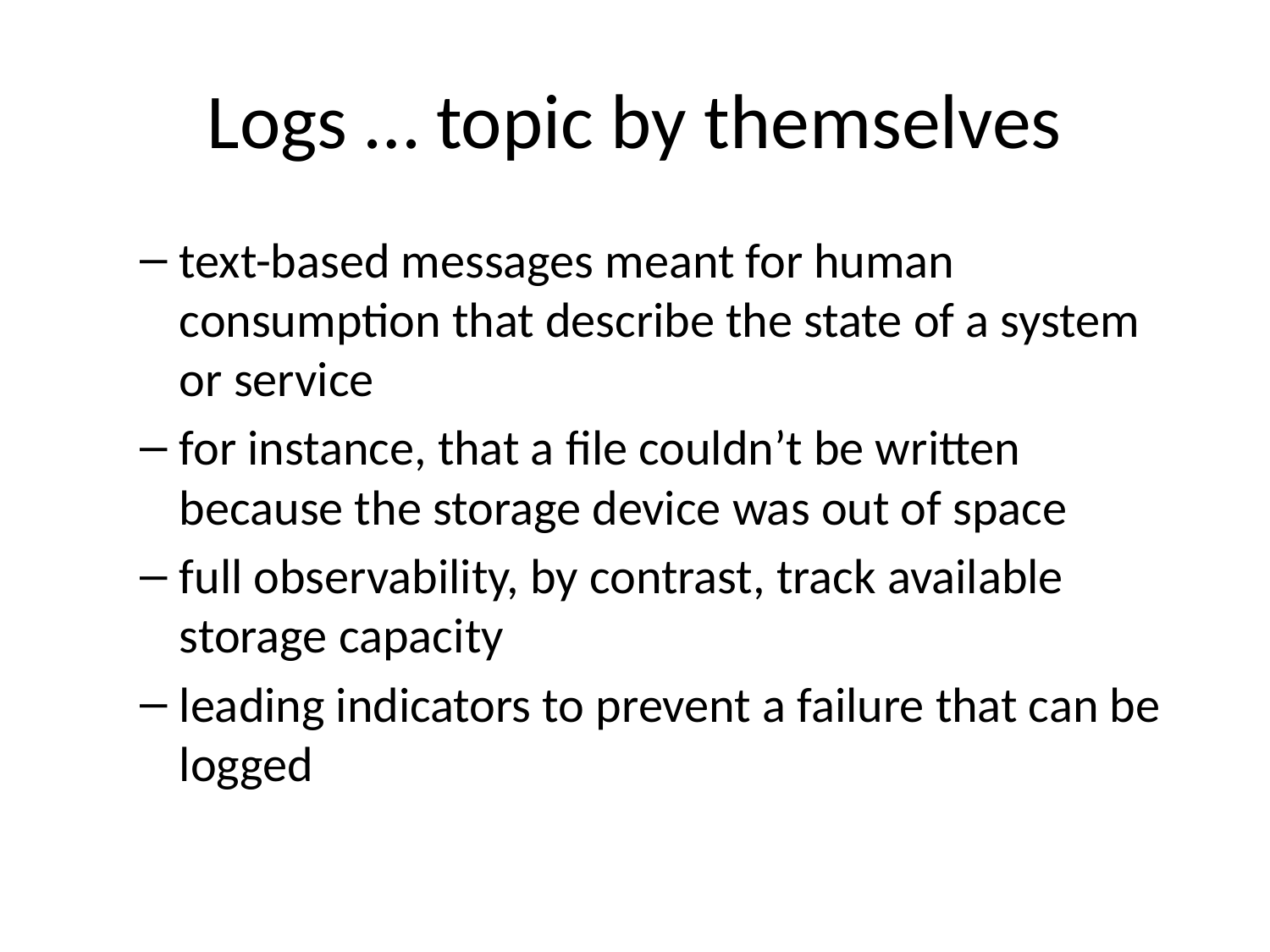

# Logs … topic by themselves
text-based messages meant for human consumption that describe the state of a system or service
for instance, that a file couldn’t be written because the storage device was out of space
full observability, by contrast, track available storage capacity
leading indicators to prevent a failure that can be logged